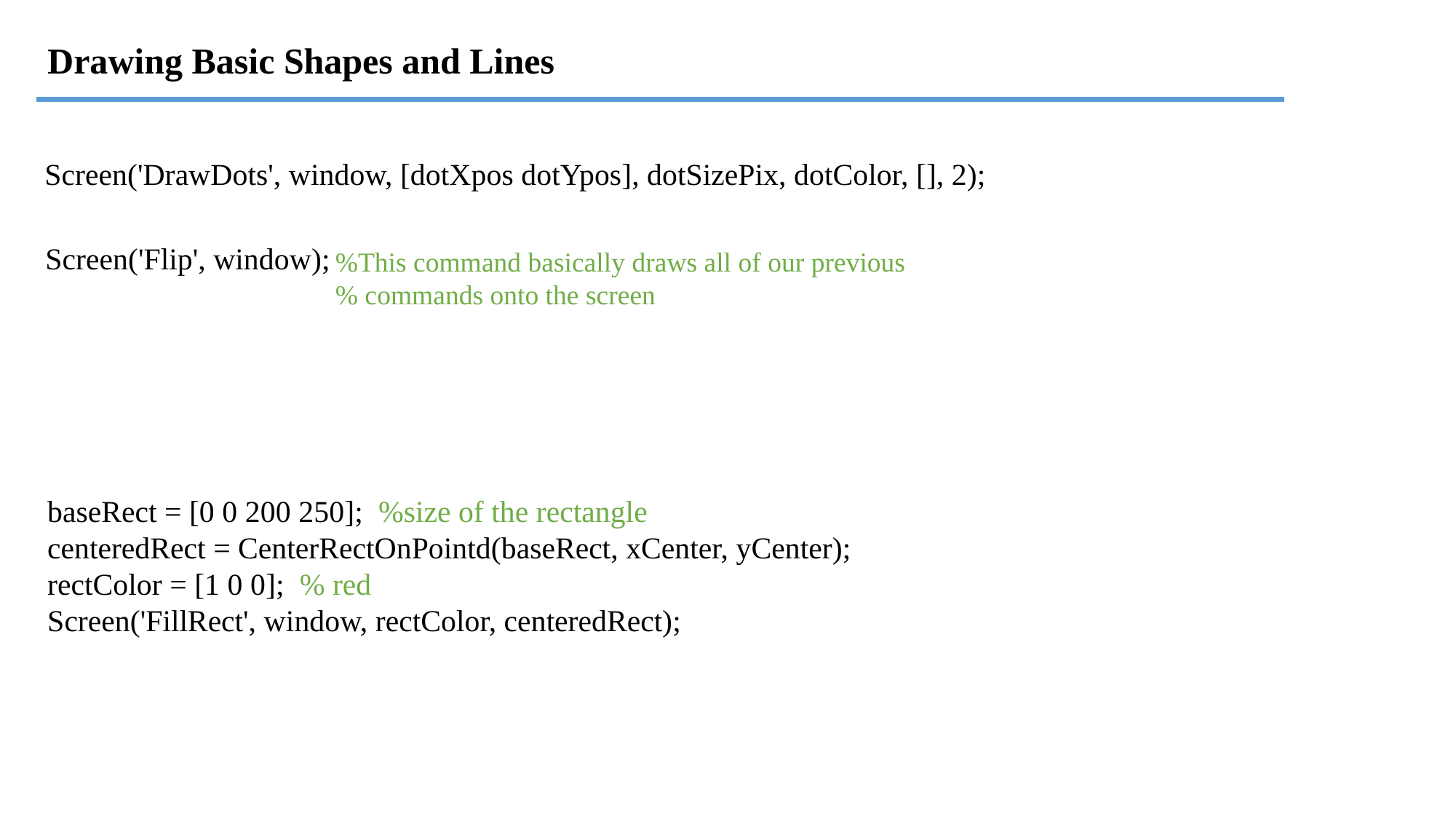

Drawing Basic Shapes and Lines
Screen('DrawDots', window, [dotXpos dotYpos], dotSizePix, dotColor, [], 2);
Screen('Flip', window);
%This command basically draws all of our previous
% commands onto the screen
baseRect = [0 0 200 250];  %size of the rectangle
centeredRect = CenterRectOnPointd(baseRect, xCenter, yCenter);
rectColor = [1 0 0];  % red
Screen('FillRect', window, rectColor, centeredRect);